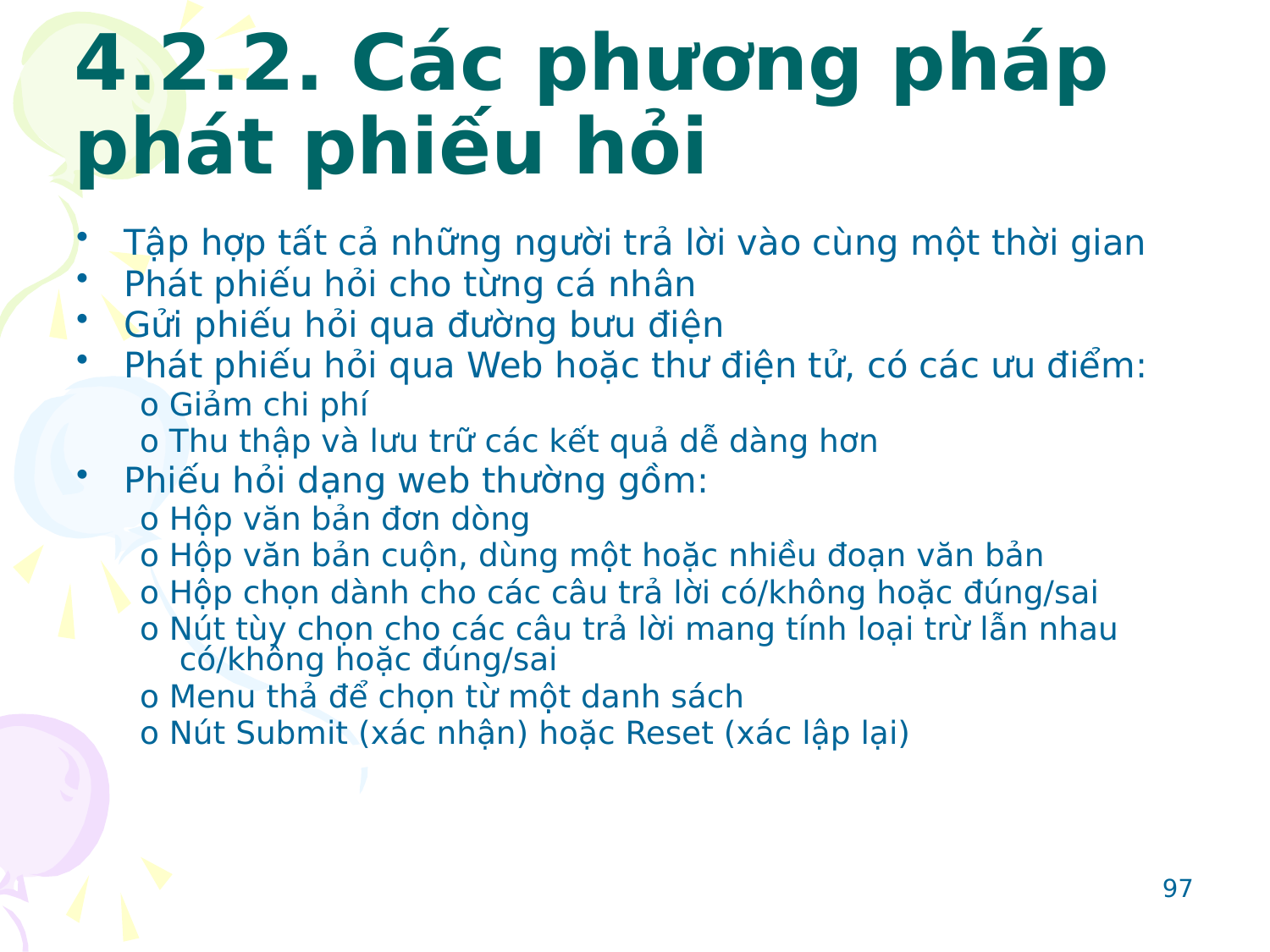

# 4.2.2. Các phương pháp phát phiếu hỏi
Tập hợp tất cả những người trả lời vào cùng một thời gian
Phát phiếu hỏi cho từng cá nhân
Gửi phiếu hỏi qua đường bưu điện
Phát phiếu hỏi qua Web hoặc thư điện tử, có các ưu điểm:
o Giảm chi phí
o Thu thập và lưu trữ các kết quả dễ dàng hơn
Phiếu hỏi dạng web thường gồm:
o Hộp văn bản đơn dòng
o Hộp văn bản cuộn, dùng một hoặc nhiều đoạn văn bản
o Hộp chọn dành cho các câu trả lời có/không hoặc đúng/sai
o Nút tùy chọn cho các câu trả lời mang tính loại trừ lẫn nhau có/không hoặc đúng/sai
o Menu thả để chọn từ một danh sách
o Nút Submit (xác nhận) hoặc Reset (xác lập lại)
97